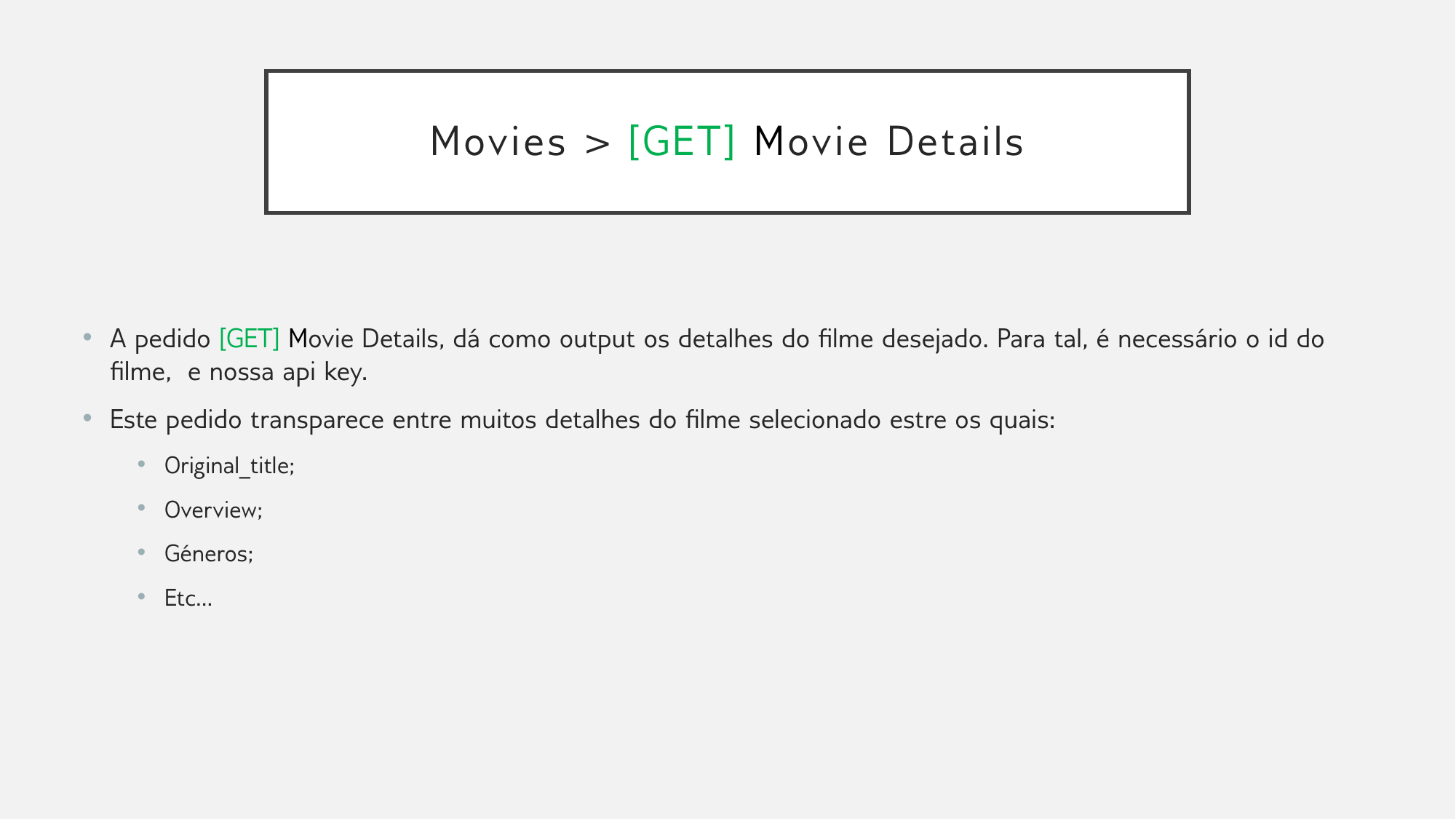

# Movies > [GET] Movie Details
A pedido [GET] Movie Details, dá como output os detalhes do filme desejado. Para tal, é necessário o id do filme,  e nossa api key.
Este pedido transparece entre muitos detalhes do filme selecionado estre os quais:
Original_title;
Overview;
Géneros;
Etc…